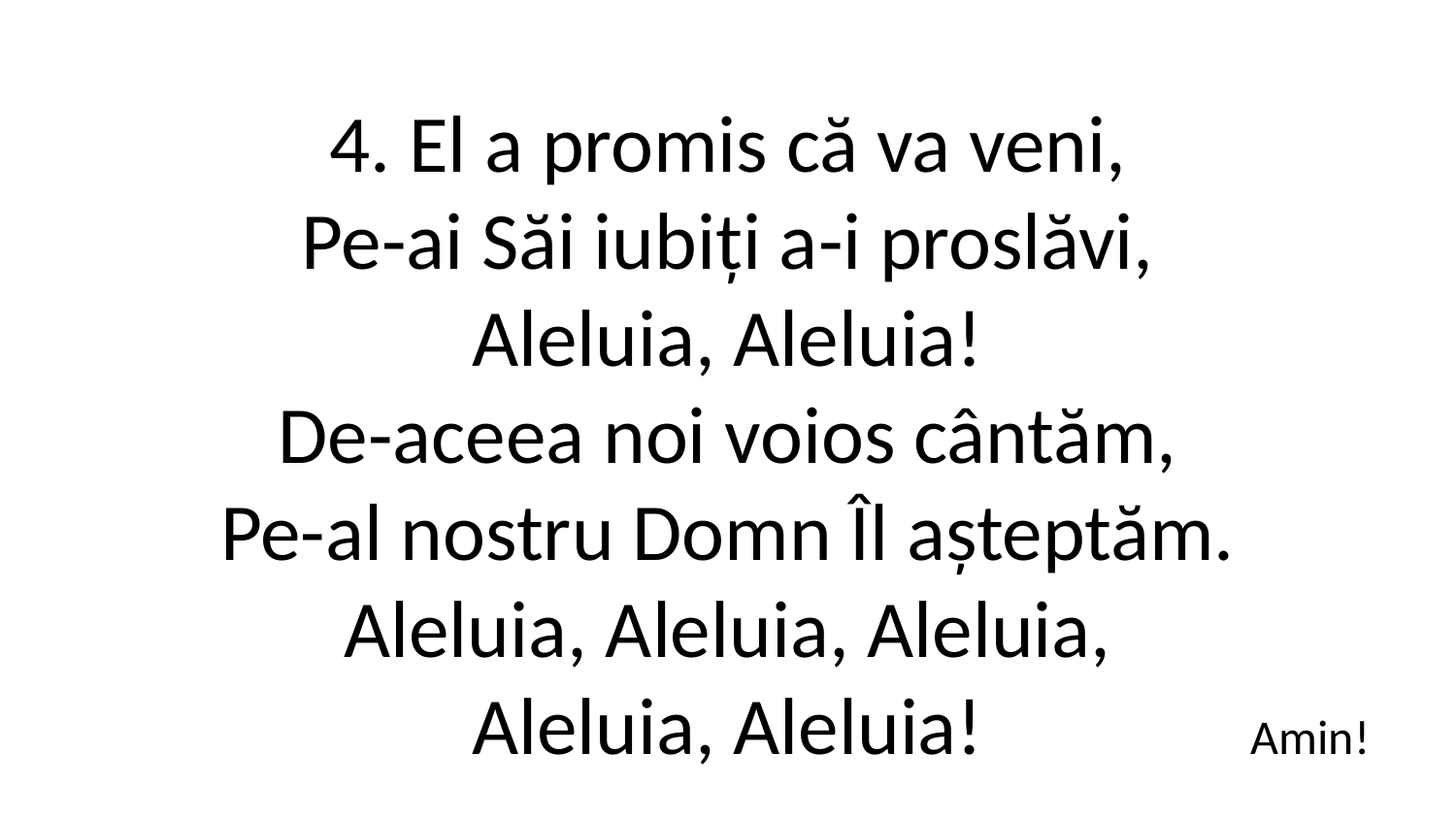

4. El a promis că va veni,
Pe-ai Săi iubiți a-i proslăvi,
Aleluia, Aleluia!
De-aceea noi voios cântăm,
Pe-al nostru Domn Îl așteptăm.
Aleluia, Aleluia, Aleluia,
Aleluia, Aleluia!

Amin!